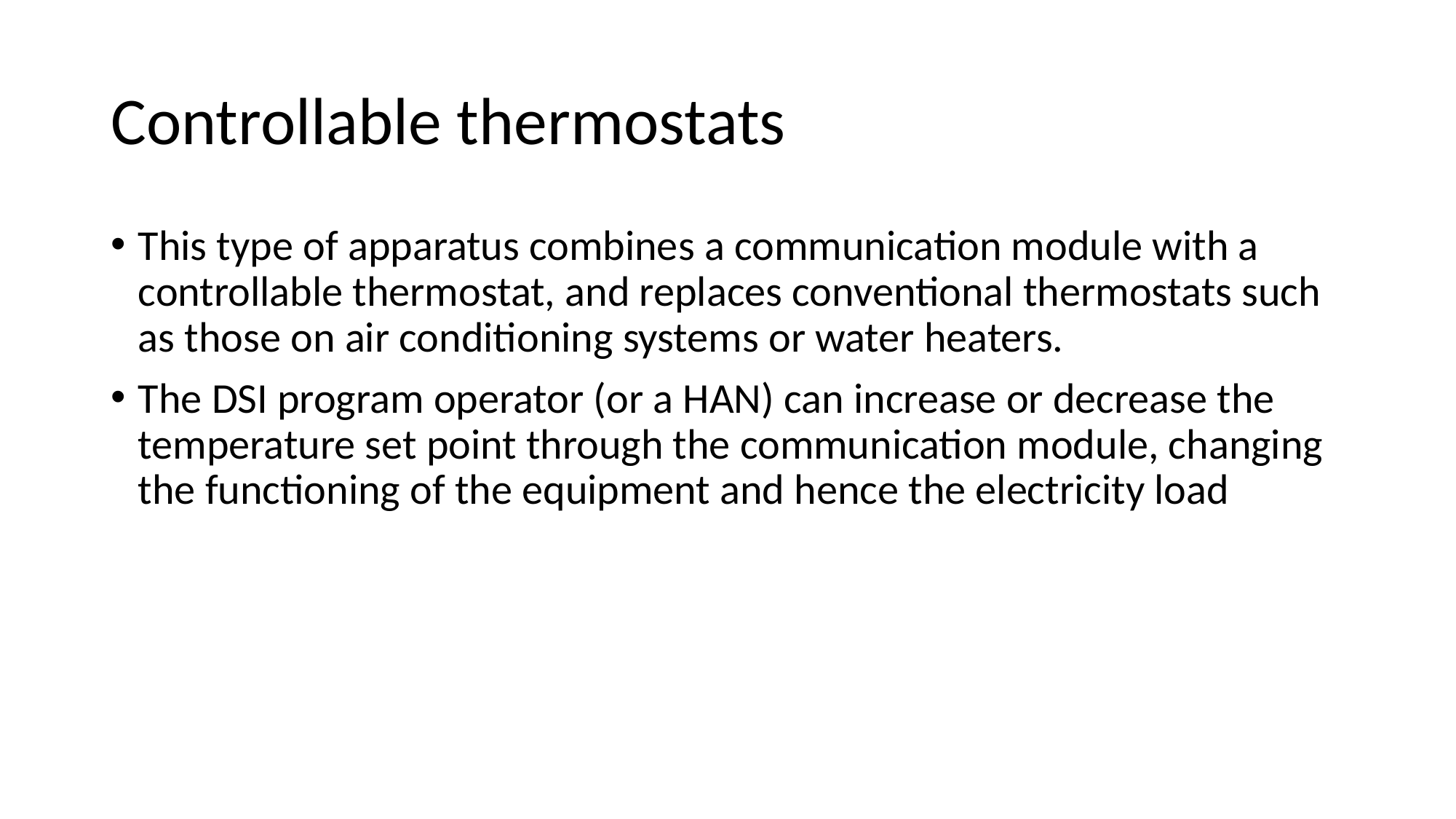

# Controllable thermostats
This type of apparatus combines a communication module with a controllable thermostat, and replaces conventional thermostats such as those on air conditioning systems or water heaters.
The DSI program operator (or a HAN) can increase or decrease the temperature set point through the communication module, changing the functioning of the equipment and hence the electricity load